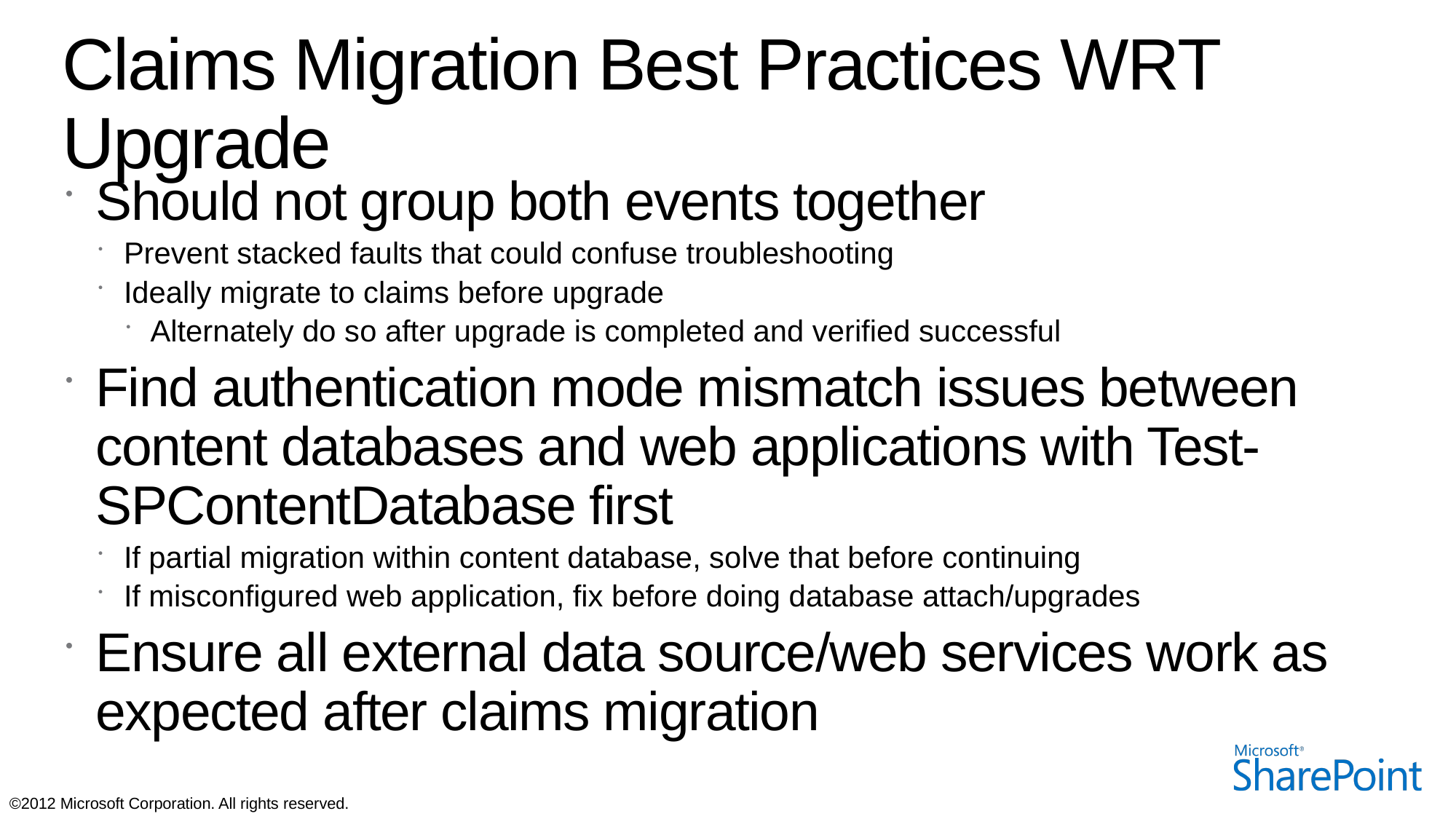

# Claims Migration Best Practices WRT Upgrade
Should not group both events together
Prevent stacked faults that could confuse troubleshooting
Ideally migrate to claims before upgrade
Alternately do so after upgrade is completed and verified successful
Find authentication mode mismatch issues between content databases and web applications with Test-SPContentDatabase first
If partial migration within content database, solve that before continuing
If misconfigured web application, fix before doing database attach/upgrades
Ensure all external data source/web services work as expected after claims migration